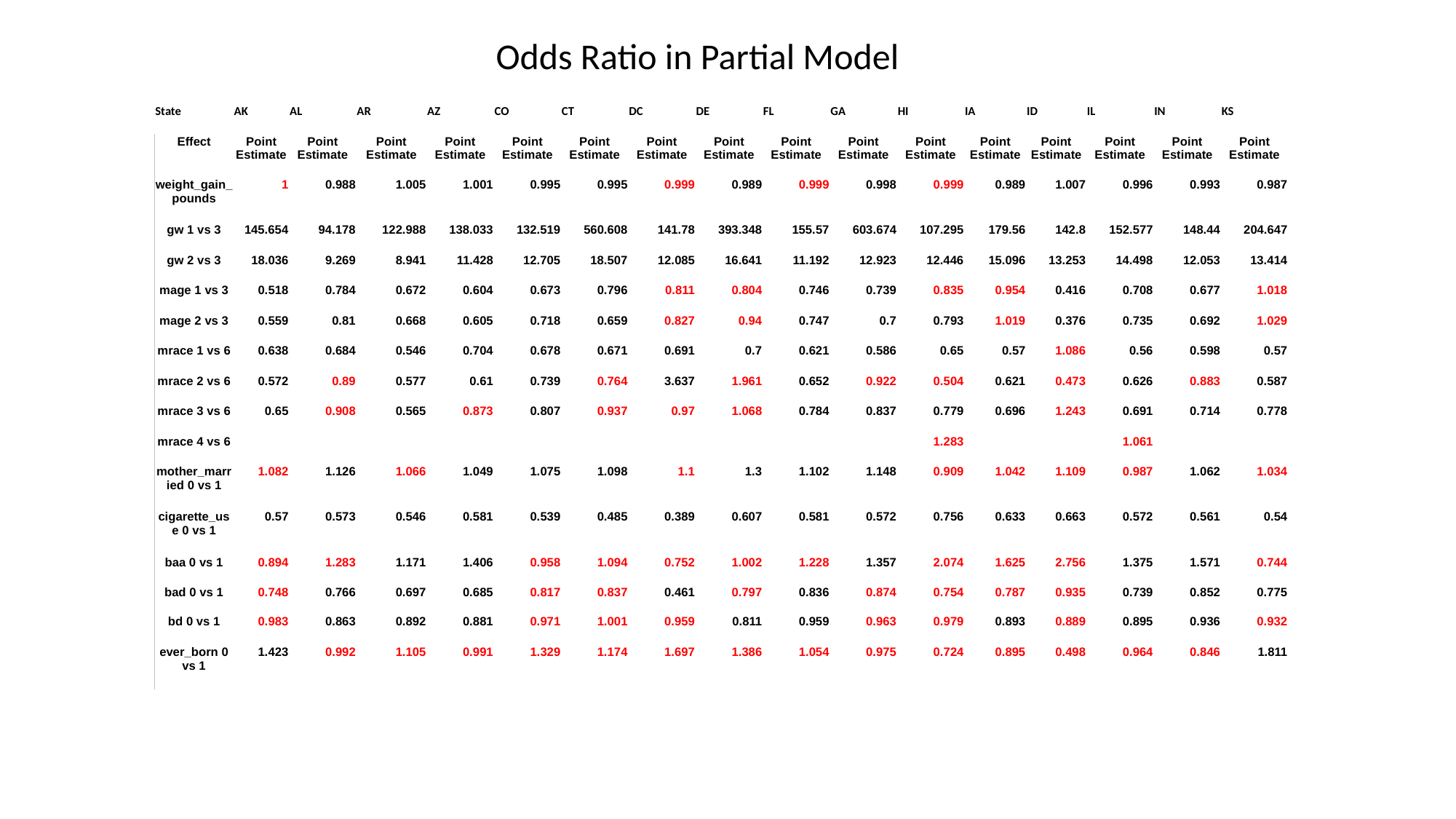

# Odds Ratio in Partial Model
| State | AK | AL | AR | AZ | CO | CT | DC | DE | FL | GA | HI | IA | ID | IL | IN | KS |
| --- | --- | --- | --- | --- | --- | --- | --- | --- | --- | --- | --- | --- | --- | --- | --- | --- |
|  |  |  |  |  |  |  |  |  |  |  |  |  |  |  |  |  |
| Effect | Point Estimate | Point Estimate | Point Estimate | Point Estimate | Point Estimate | Point Estimate | Point Estimate | Point Estimate | Point Estimate | Point Estimate | Point Estimate | Point Estimate | Point Estimate | Point Estimate | Point Estimate | Point Estimate |
| weight\_gain\_pounds | 1 | 0.988 | 1.005 | 1.001 | 0.995 | 0.995 | 0.999 | 0.989 | 0.999 | 0.998 | 0.999 | 0.989 | 1.007 | 0.996 | 0.993 | 0.987 |
| gw 1 vs 3 | 145.654 | 94.178 | 122.988 | 138.033 | 132.519 | 560.608 | 141.78 | 393.348 | 155.57 | 603.674 | 107.295 | 179.56 | 142.8 | 152.577 | 148.44 | 204.647 |
| gw 2 vs 3 | 18.036 | 9.269 | 8.941 | 11.428 | 12.705 | 18.507 | 12.085 | 16.641 | 11.192 | 12.923 | 12.446 | 15.096 | 13.253 | 14.498 | 12.053 | 13.414 |
| mage 1 vs 3 | 0.518 | 0.784 | 0.672 | 0.604 | 0.673 | 0.796 | 0.811 | 0.804 | 0.746 | 0.739 | 0.835 | 0.954 | 0.416 | 0.708 | 0.677 | 1.018 |
| mage 2 vs 3 | 0.559 | 0.81 | 0.668 | 0.605 | 0.718 | 0.659 | 0.827 | 0.94 | 0.747 | 0.7 | 0.793 | 1.019 | 0.376 | 0.735 | 0.692 | 1.029 |
| mrace 1 vs 6 | 0.638 | 0.684 | 0.546 | 0.704 | 0.678 | 0.671 | 0.691 | 0.7 | 0.621 | 0.586 | 0.65 | 0.57 | 1.086 | 0.56 | 0.598 | 0.57 |
| mrace 2 vs 6 | 0.572 | 0.89 | 0.577 | 0.61 | 0.739 | 0.764 | 3.637 | 1.961 | 0.652 | 0.922 | 0.504 | 0.621 | 0.473 | 0.626 | 0.883 | 0.587 |
| mrace 3 vs 6 | 0.65 | 0.908 | 0.565 | 0.873 | 0.807 | 0.937 | 0.97 | 1.068 | 0.784 | 0.837 | 0.779 | 0.696 | 1.243 | 0.691 | 0.714 | 0.778 |
| mrace 4 vs 6 |  |  |  |  |  |  |  |  |  |  | 1.283 |  |  | 1.061 |  |  |
| mother\_married 0 vs 1 | 1.082 | 1.126 | 1.066 | 1.049 | 1.075 | 1.098 | 1.1 | 1.3 | 1.102 | 1.148 | 0.909 | 1.042 | 1.109 | 0.987 | 1.062 | 1.034 |
| cigarette\_use 0 vs 1 | 0.57 | 0.573 | 0.546 | 0.581 | 0.539 | 0.485 | 0.389 | 0.607 | 0.581 | 0.572 | 0.756 | 0.633 | 0.663 | 0.572 | 0.561 | 0.54 |
| baa 0 vs 1 | 0.894 | 1.283 | 1.171 | 1.406 | 0.958 | 1.094 | 0.752 | 1.002 | 1.228 | 1.357 | 2.074 | 1.625 | 2.756 | 1.375 | 1.571 | 0.744 |
| bad 0 vs 1 | 0.748 | 0.766 | 0.697 | 0.685 | 0.817 | 0.837 | 0.461 | 0.797 | 0.836 | 0.874 | 0.754 | 0.787 | 0.935 | 0.739 | 0.852 | 0.775 |
| bd 0 vs 1 | 0.983 | 0.863 | 0.892 | 0.881 | 0.971 | 1.001 | 0.959 | 0.811 | 0.959 | 0.963 | 0.979 | 0.893 | 0.889 | 0.895 | 0.936 | 0.932 |
| ever\_born 0 vs 1 | 1.423 | 0.992 | 1.105 | 0.991 | 1.329 | 1.174 | 1.697 | 1.386 | 1.054 | 0.975 | 0.724 | 0.895 | 0.498 | 0.964 | 0.846 | 1.811 |